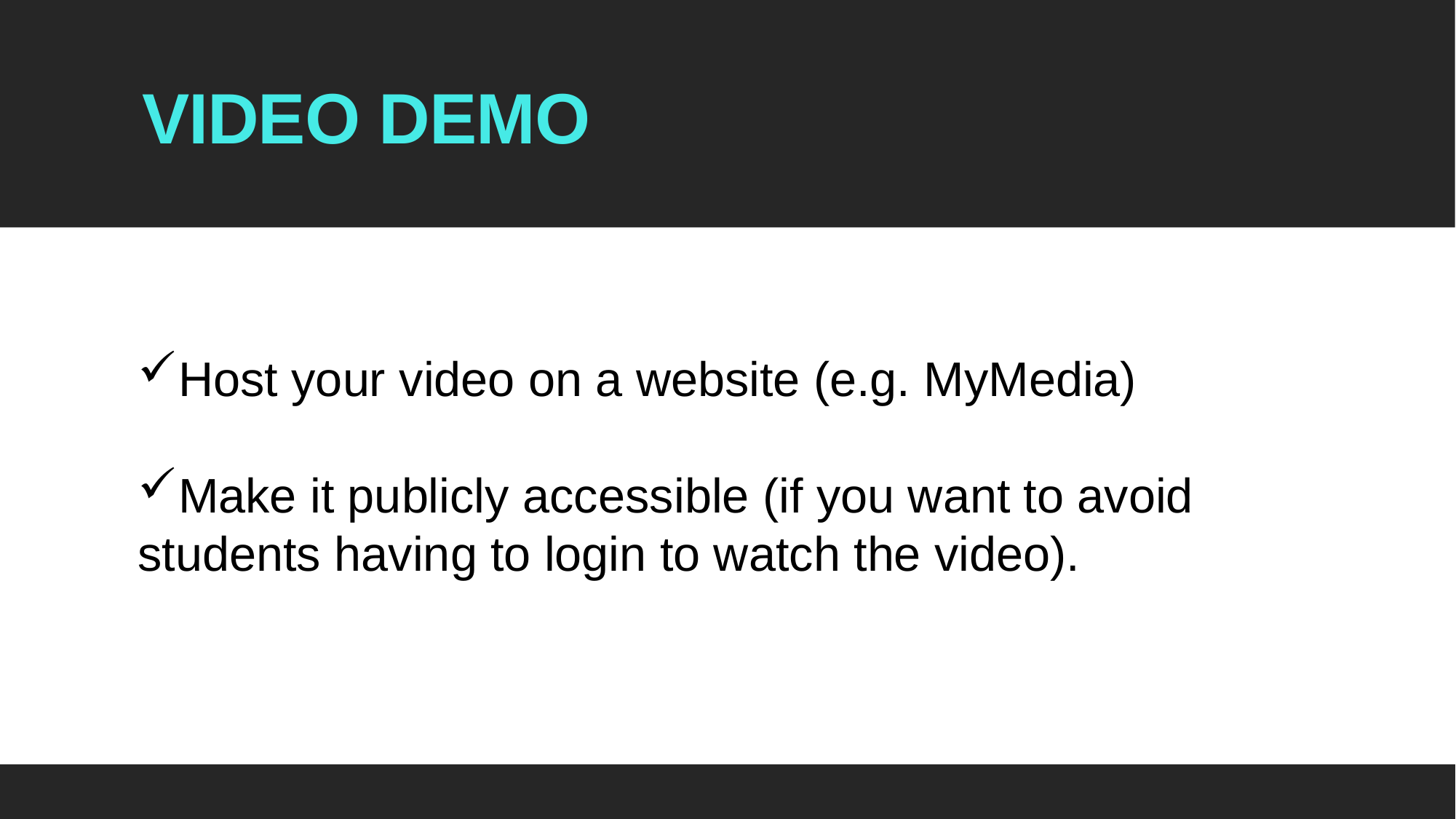

# VIDEO DEMO
Host your video on a website (e.g. MyMedia)

Make it publicly accessible (if you want to avoid students having to login to watch the video).